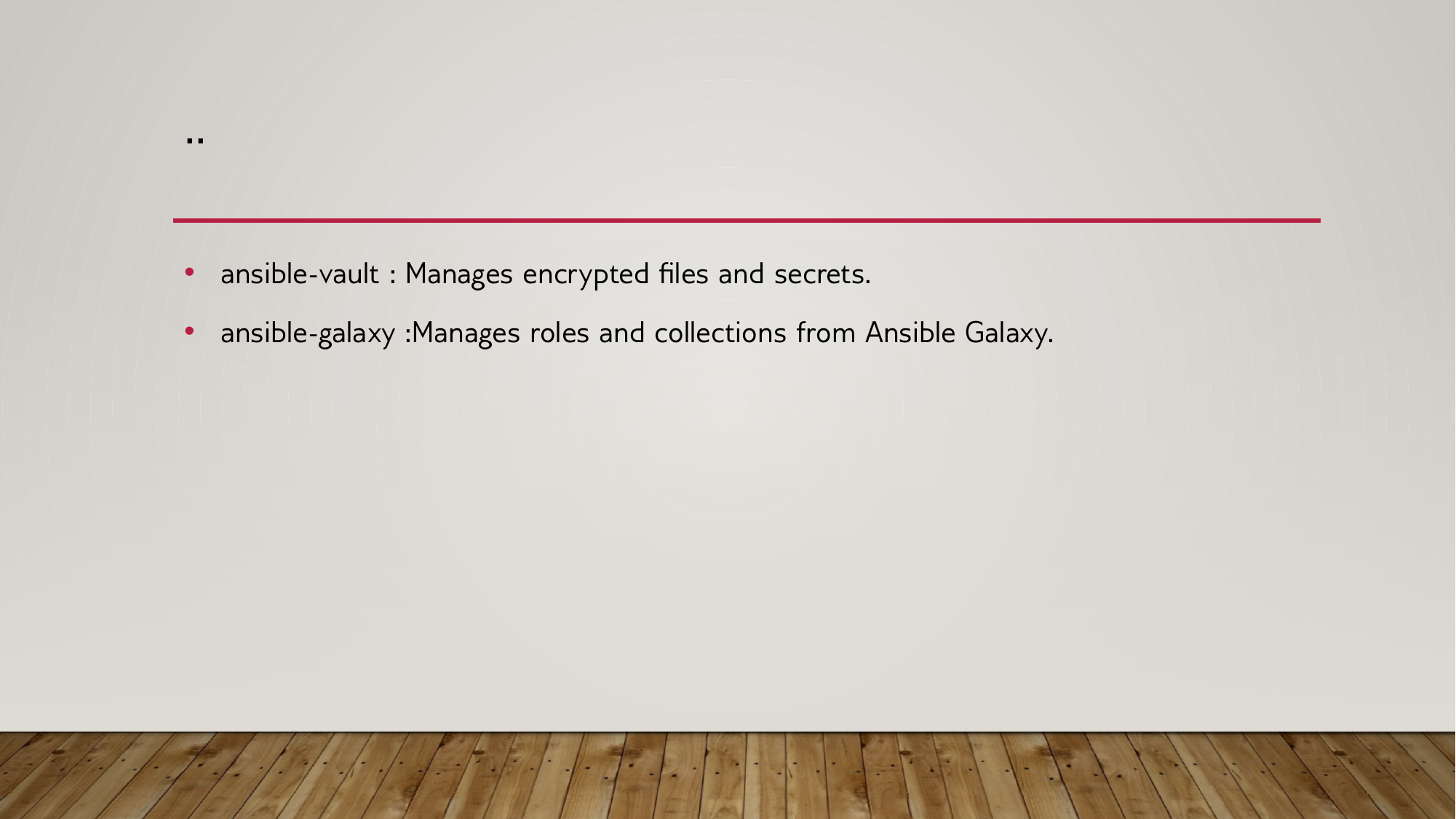

# ..
 ansible-vault : Manages encrypted files and secrets.
 ansible-galaxy :Manages roles and collections from Ansible Galaxy.